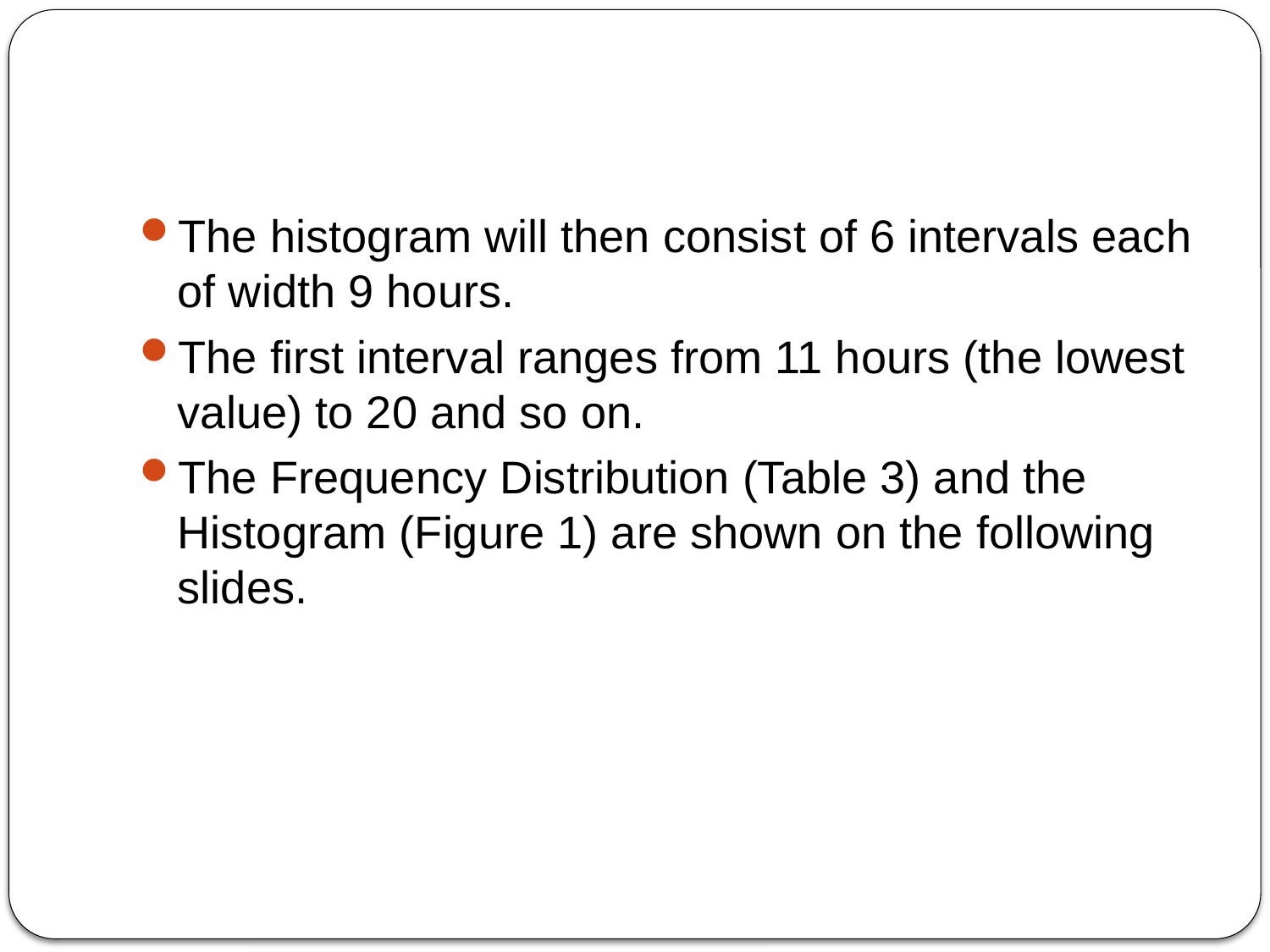

#
The histogram will then consist of 6 intervals each of width 9 hours.
The first interval ranges from 11 hours (the lowest value) to 20 and so on.
The Frequency Distribution (Table 3) and the Histogram (Figure 1) are shown on the following slides.